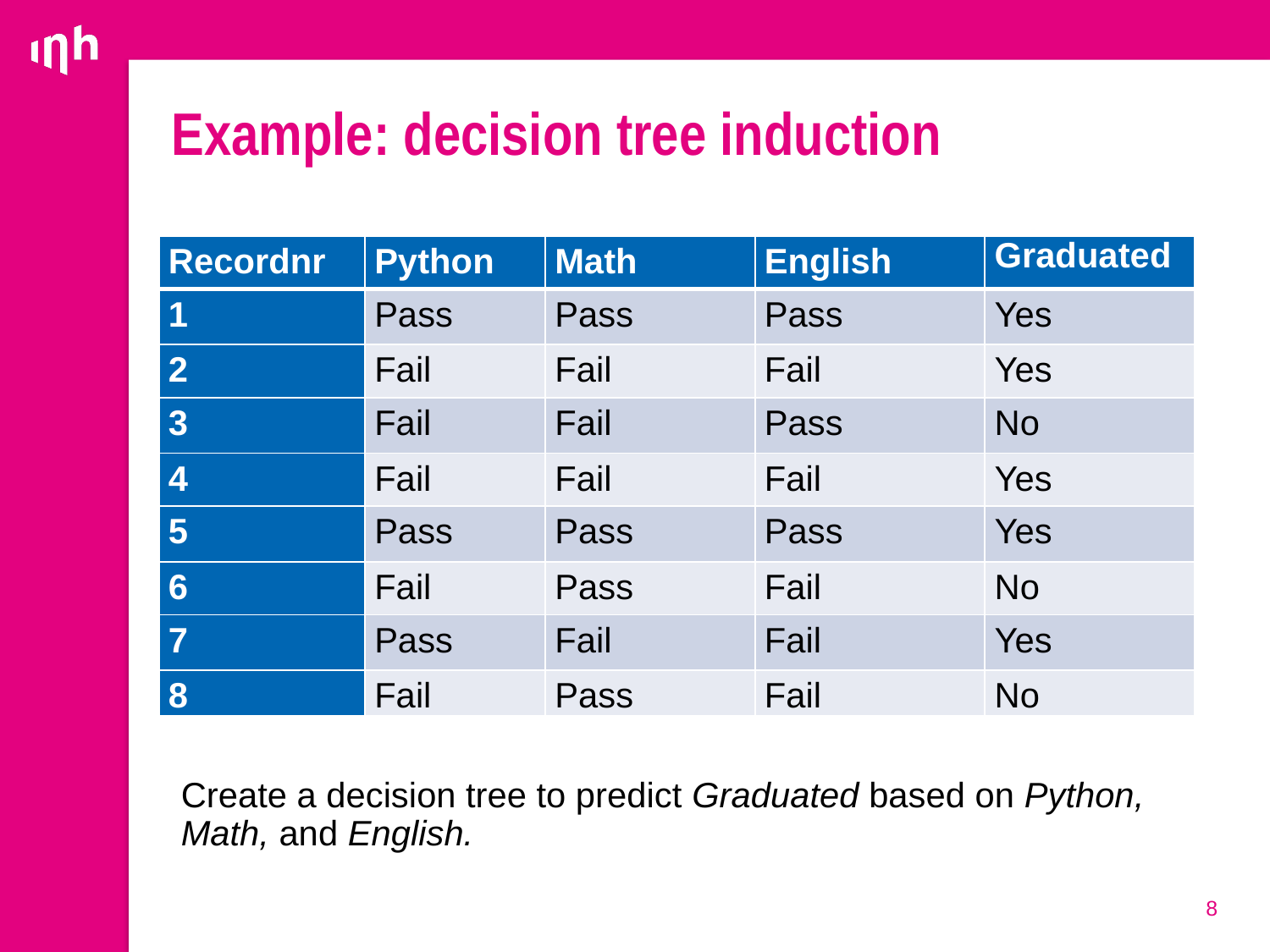

# Example: decision tree induction
| Recordnr | Python | Math | English | Graduated |
| --- | --- | --- | --- | --- |
| 1 | Pass | Pass | Pass | Yes |
| 2 | Fail | Fail | Fail | Yes |
| 3 | Fail | Fail | Pass | No |
| 4 | Fail | Fail | Fail | Yes |
| 5 | Pass | Pass | Pass | Yes |
| 6 | Fail | Pass | Fail | No |
| 7 | Pass | Fail | Fail | Yes |
| 8 | Fail | Pass | Fail | No |
Create a decision tree to predict Graduated based on Python, Math, and English.

8